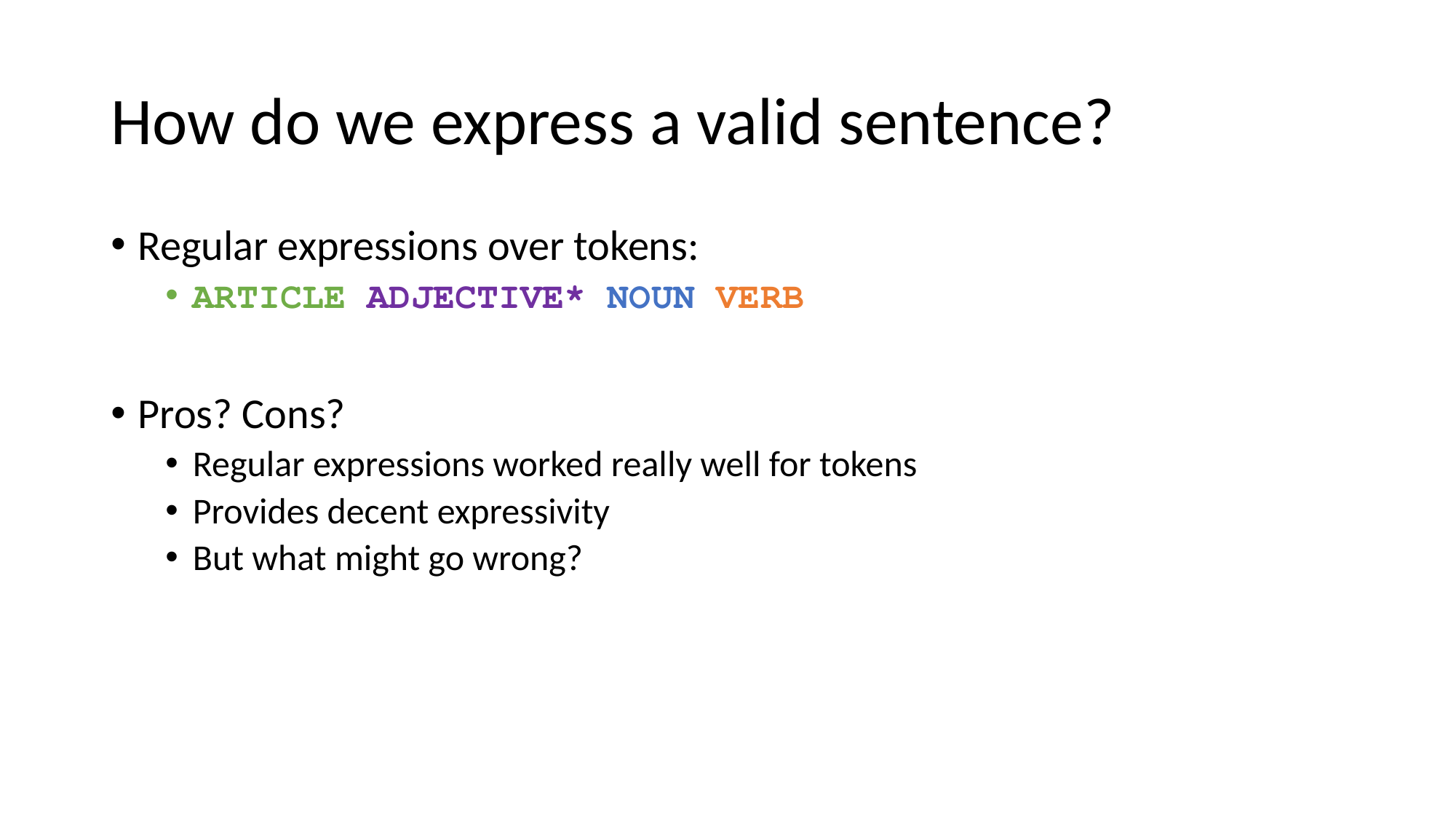

# How do we express a valid sentence?
Regular expressions over tokens:
ARTICLE ADJECTIVE* NOUN VERB

Pros? Cons?
Regular expressions worked really well for tokens
Provides decent expressivity
But what might go wrong?